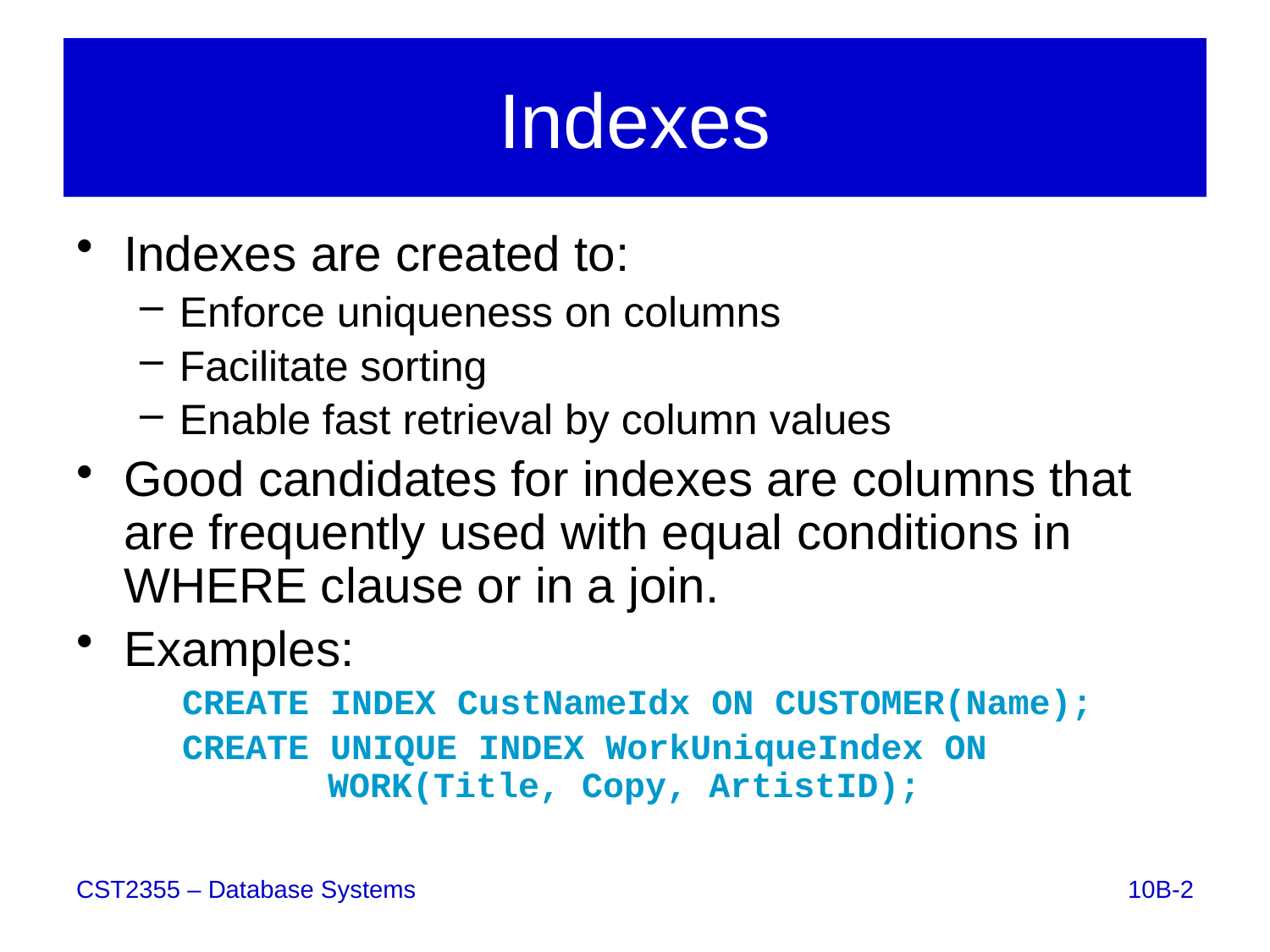

# Indexes
Indexes are created to:
Enforce uniqueness on columns
Facilitate sorting
Enable fast retrieval by column values
Good candidates for indexes are columns that are frequently used with equal conditions in WHERE clause or in a join.
Examples:
  CREATE INDEX CustNameIdx ON CUSTOMER(Name);
  CREATE UNIQUE INDEX WorkUniqueIndex ON
       WORK(Title, Copy, ArtistID);
10B-2

CST2355 – Database Systems